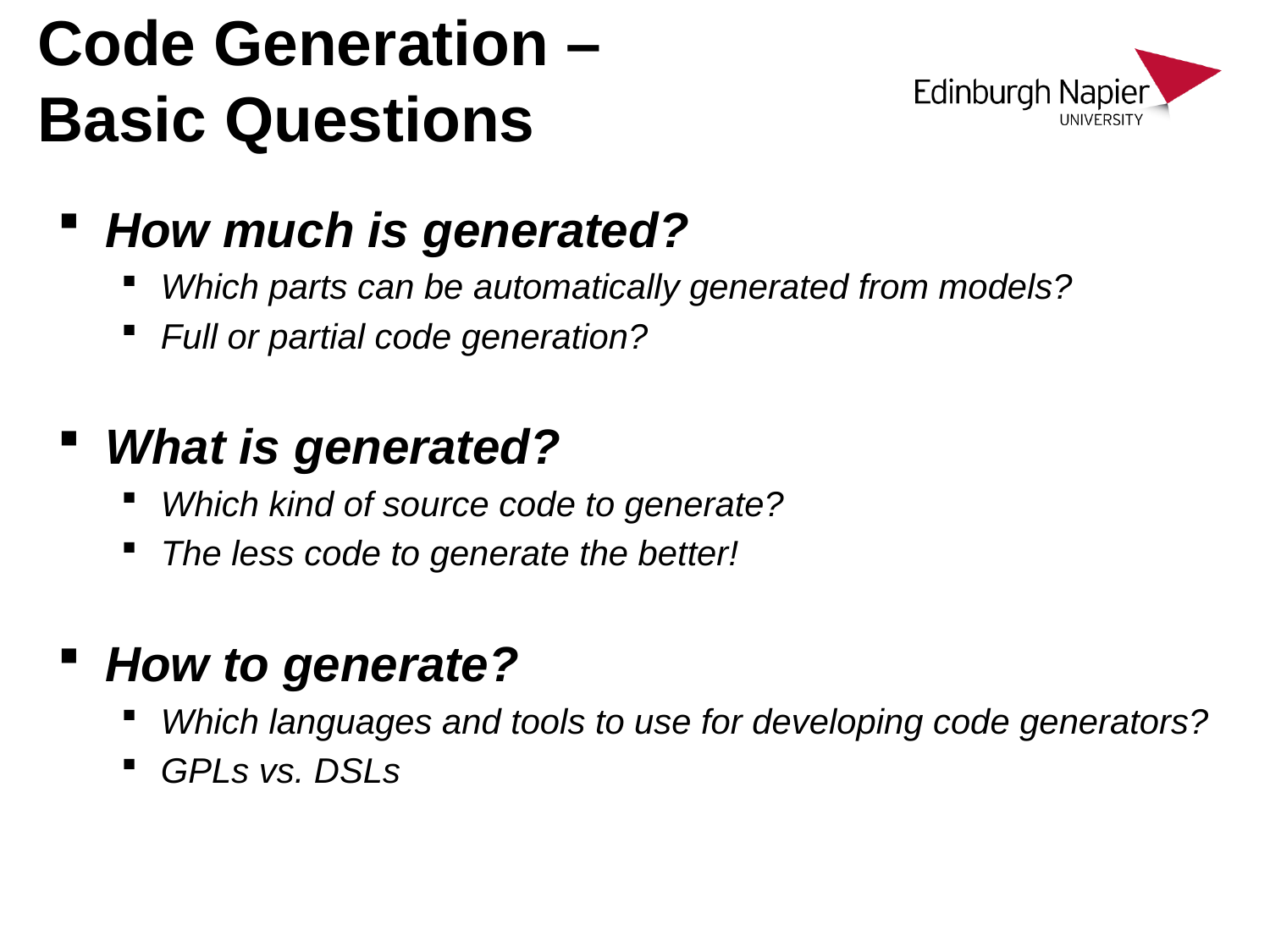

# Code Generation – Basic Questions
How much is generated?
Which parts can be automatically generated from models?
Full or partial code generation?

What is generated?
Which kind of source code to generate?
The less code to generate the better!

How to generate?
Which languages and tools to use for developing code generators?
GPLs vs. DSLs